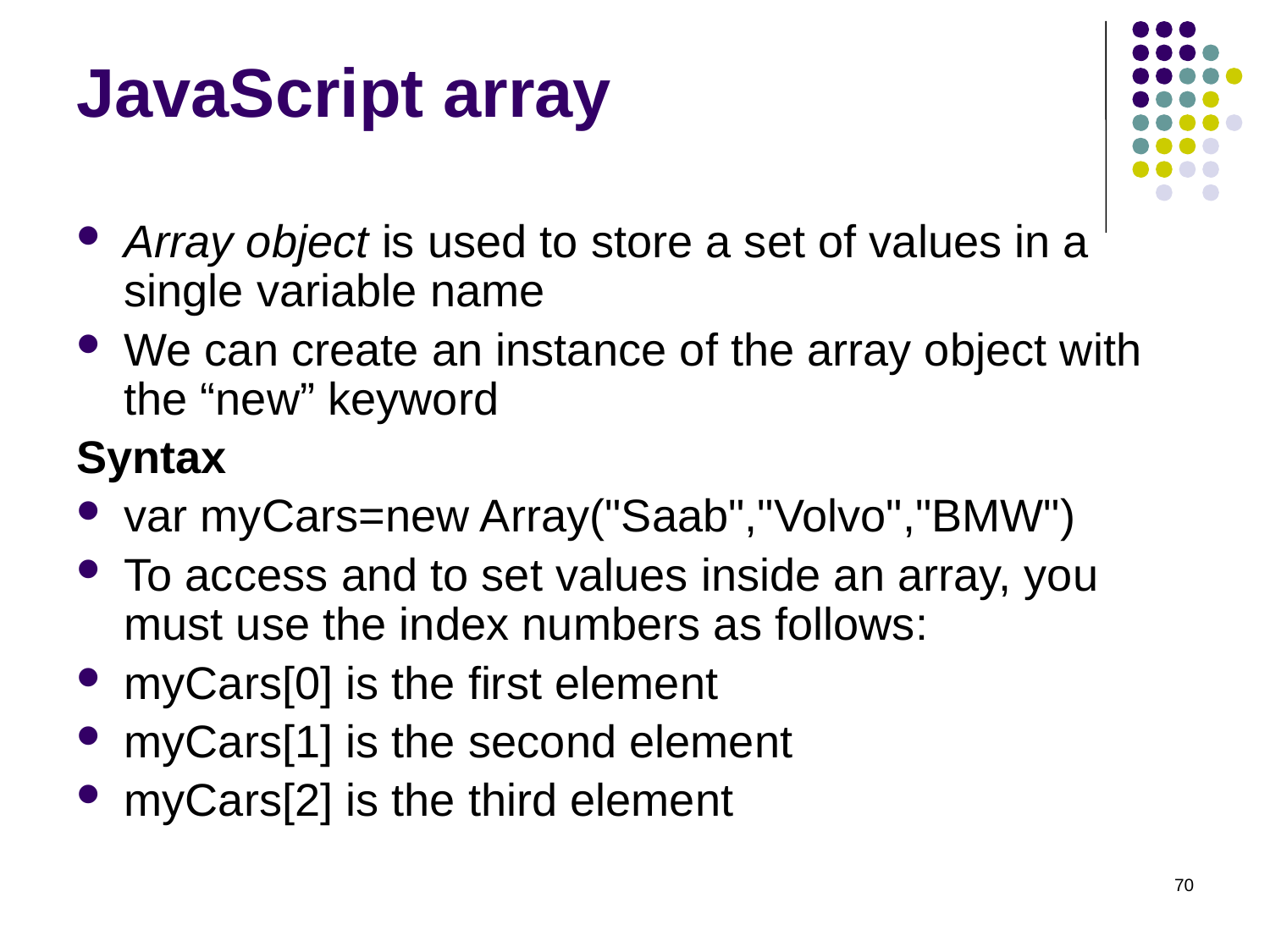

# JavaScript array
Array object is used to store a set of values in a single variable name
We can create an instance of the array object with the “new” keyword
Syntax
var myCars=new Array("Saab","Volvo","BMW")
To access and to set values inside an array, you must use the index numbers as follows:
myCars[0] is the first element
myCars[1] is the second element
myCars[2] is the third element

70